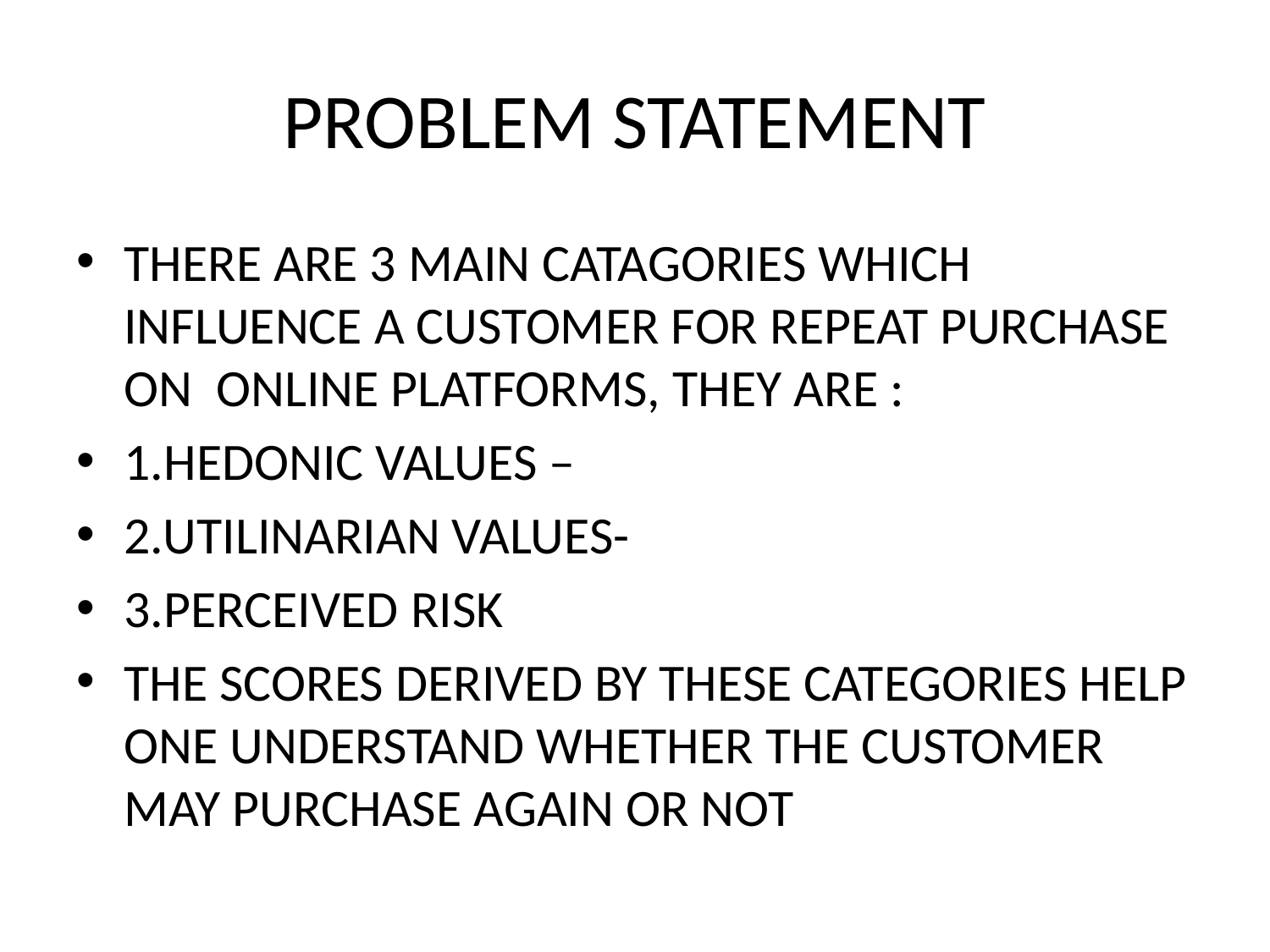

# PROBLEM STATEMENT
THERE ARE 3 MAIN CATAGORIES WHICH INFLUENCE A CUSTOMER FOR REPEAT PURCHASE ON  ONLINE PLATFORMS, THEY ARE :
1.HEDONIC VALUES –
2.UTILINARIAN VALUES-
3.PERCEIVED RISK
THE SCORES DERIVED BY THESE CATEGORIES HELP ONE UNDERSTAND WHETHER THE CUSTOMER MAY PURCHASE AGAIN OR NOT